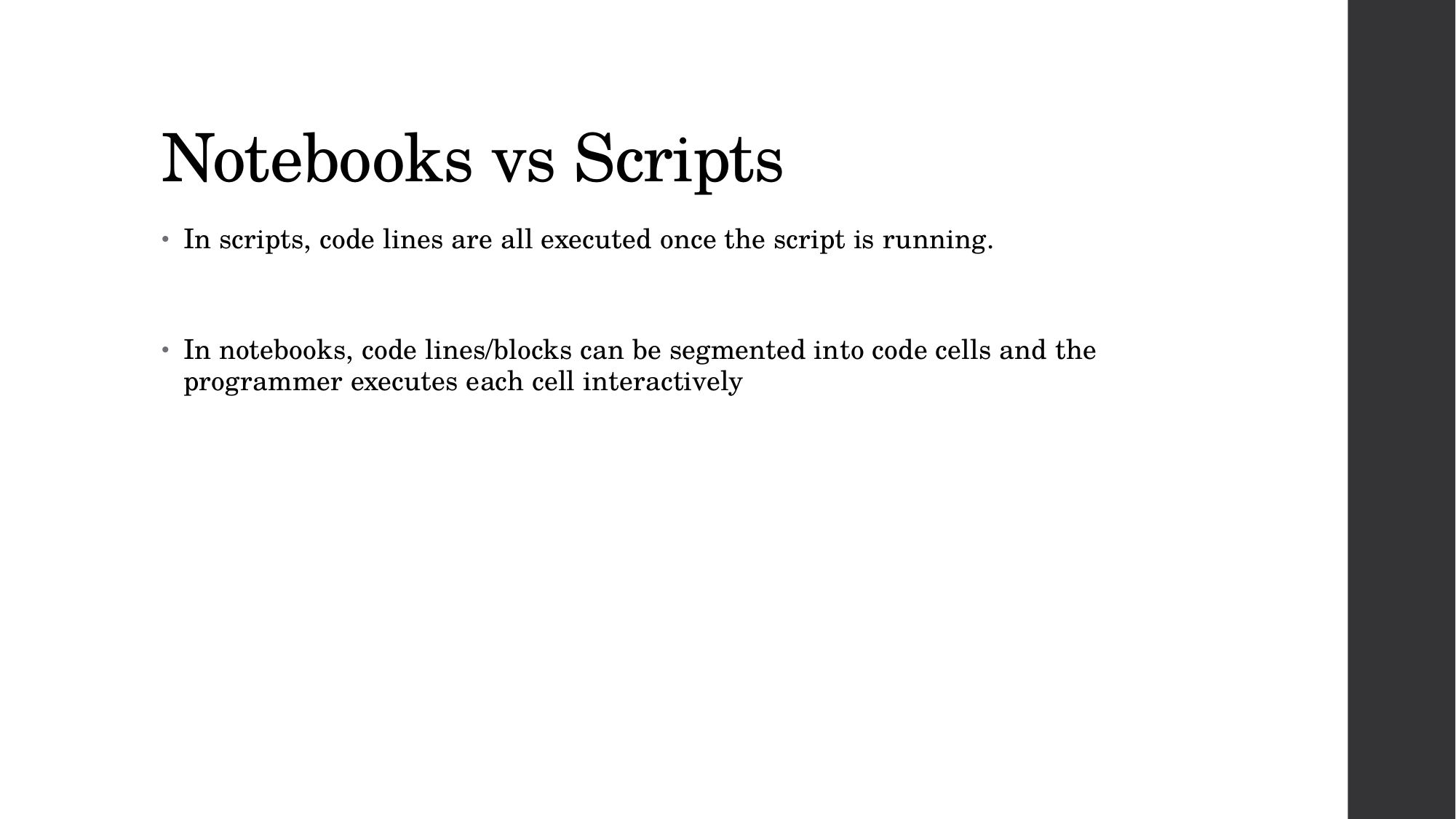

# Notebooks vs Scripts
In scripts, code lines are all executed once the script is running.

In notebooks, code lines/blocks can be segmented into code cells and the programmer executes each cell interactively